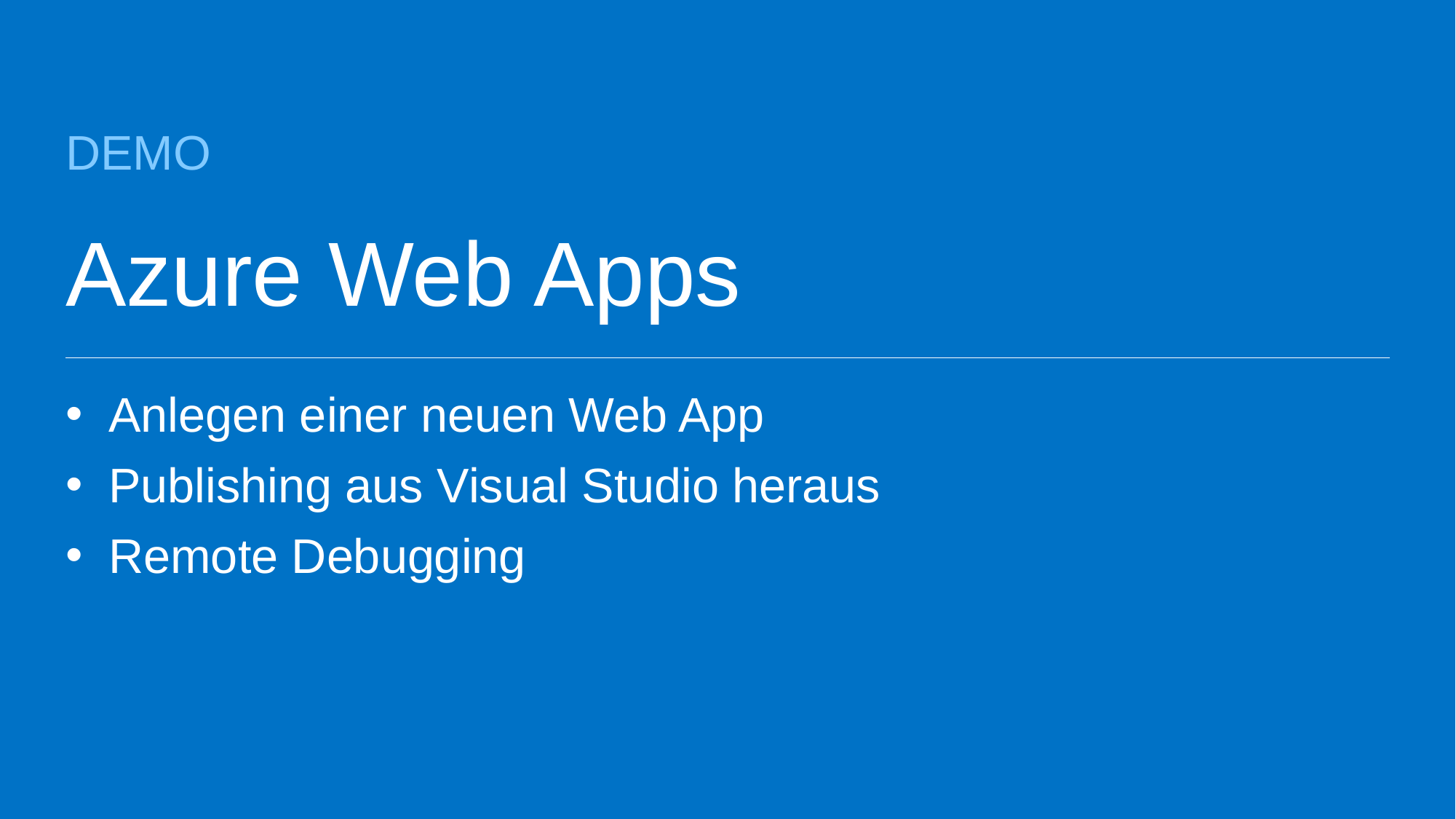

# Azure Web Apps
Anlegen einer neuen Web App
Publishing aus Visual Studio heraus
Remote Debugging